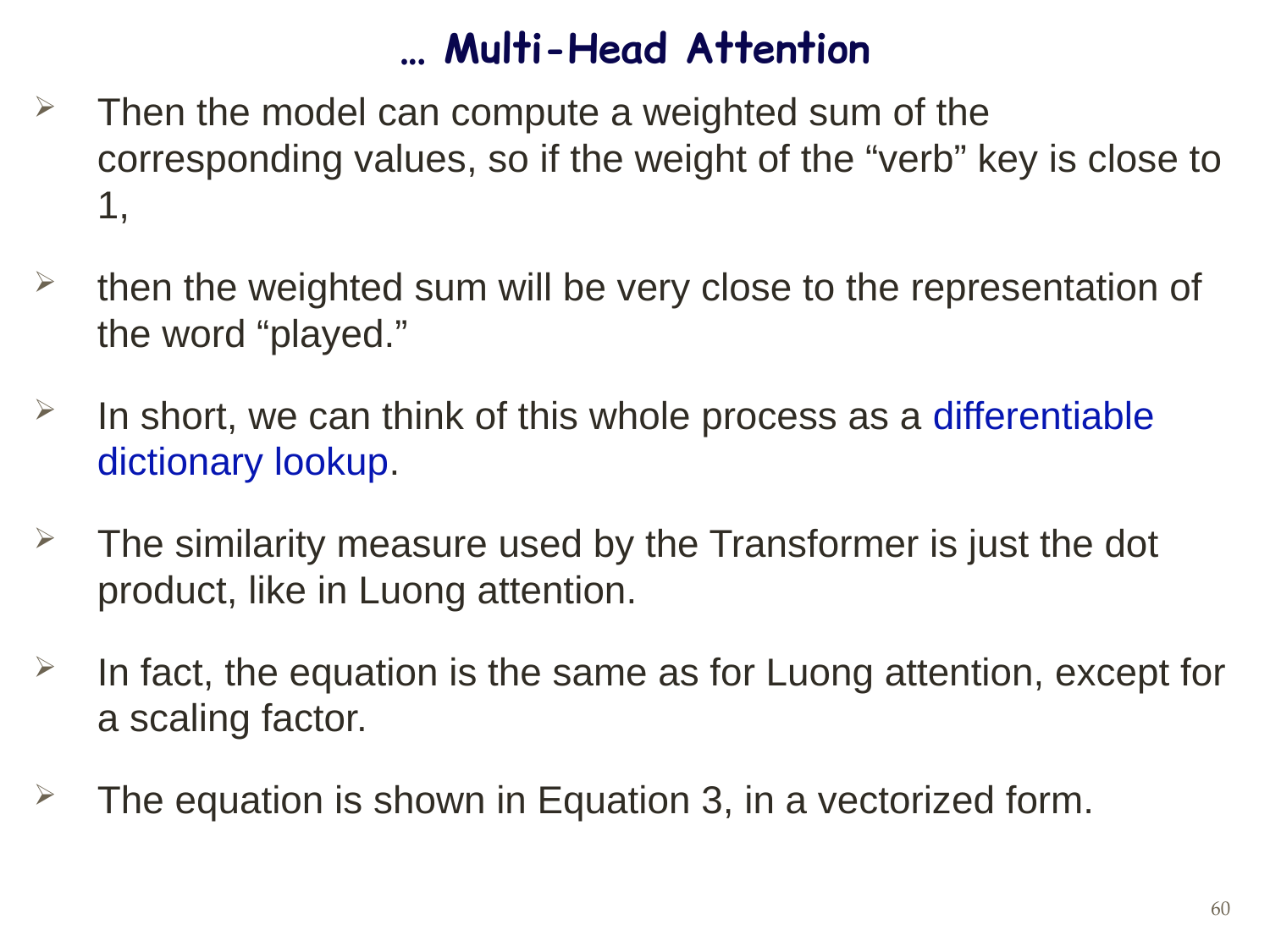

# … Multi-Head Attention
Then the model can compute a weighted sum of the corresponding values, so if the weight of the “verb” key is close to 1,
then the weighted sum will be very close to the representation of the word “played.”
In short, we can think of this whole process as a differentiable dictionary lookup.
The similarity measure used by the Transformer is just the dot product, like in Luong attention.
In fact, the equation is the same as for Luong attention, except for a scaling factor.
The equation is shown in Equation 3, in a vectorized form.
60